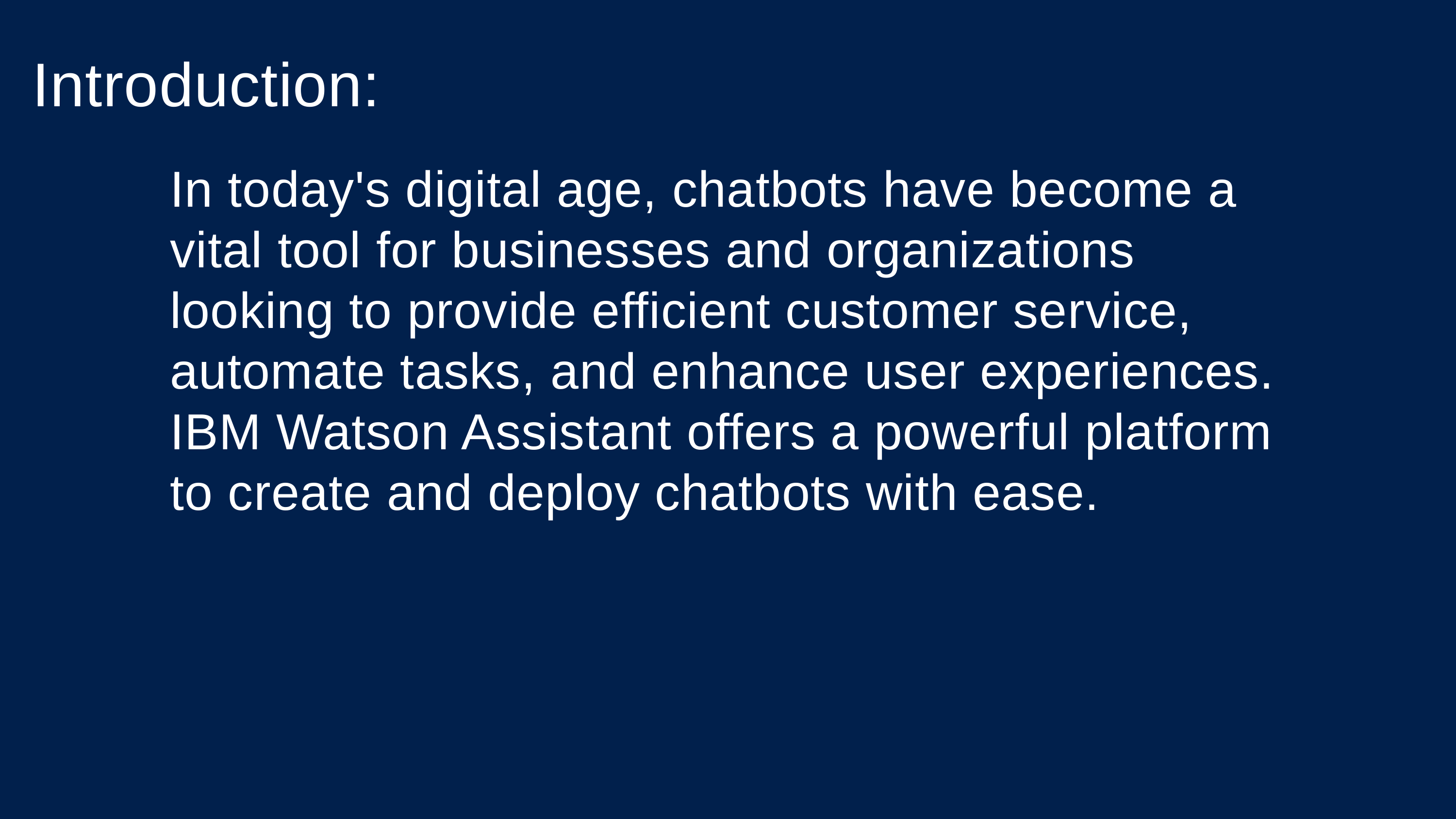

Introduction:
In today's digital age, chatbots have become a vital tool for businesses and organizations looking to provide efficient customer service, automate tasks, and enhance user experiences. IBM Watson Assistant offers a powerful platform to create and deploy chatbots with ease.